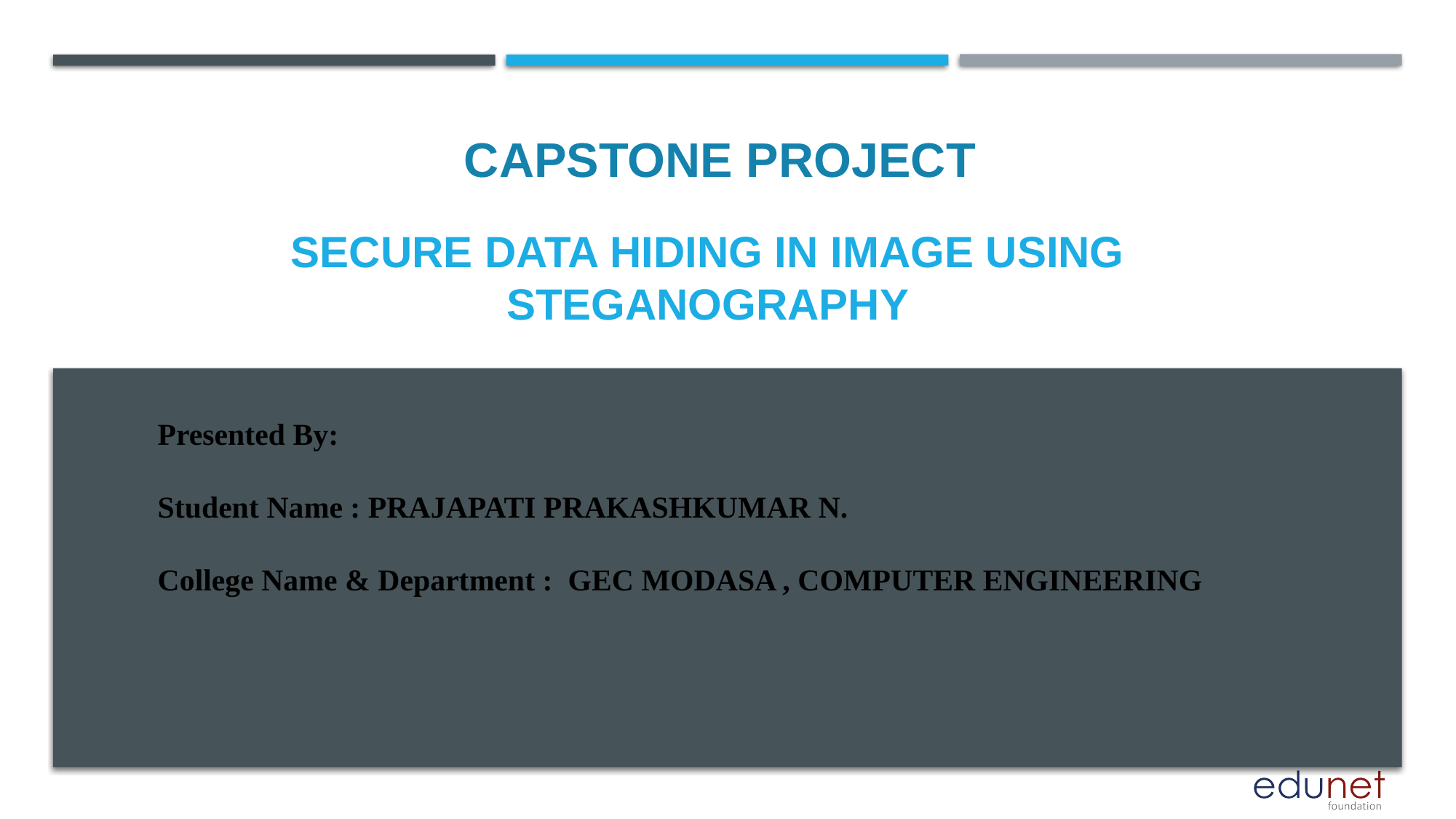

CAPSTONE PROJECT
# SECURE DATA HIDING IN IMAGE USING STEGANOGRAPHY
Presented By:

Student Name : PRAJAPATI PRAKASHKUMAR N.

College Name & Department :  GEC MODASA , COMPUTER ENGINEERING